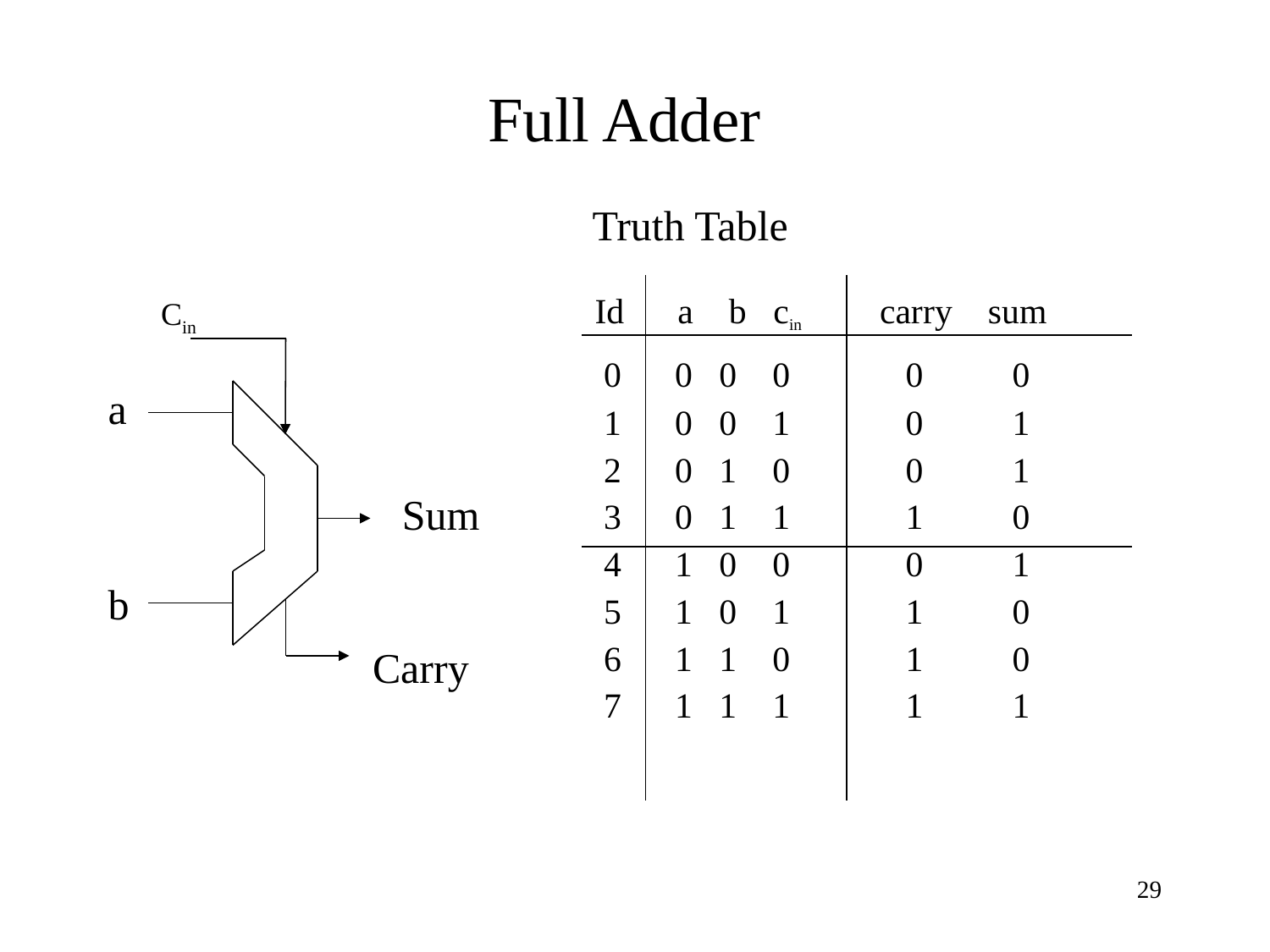

# Full Adder
Truth Table
Id      a    b   cin         carry    sum
 0      0   0    0             0          0
 1      0   0    1             0          1
 2      0   1    0             0          1
 3      0   1    1             1          0
 4      1   0    0             0          1
 5      1   0    1             1          0
 6      1   1    0             1          0
 7      1   1    1             1          1

Cin
a
Sum
b
Carry
29